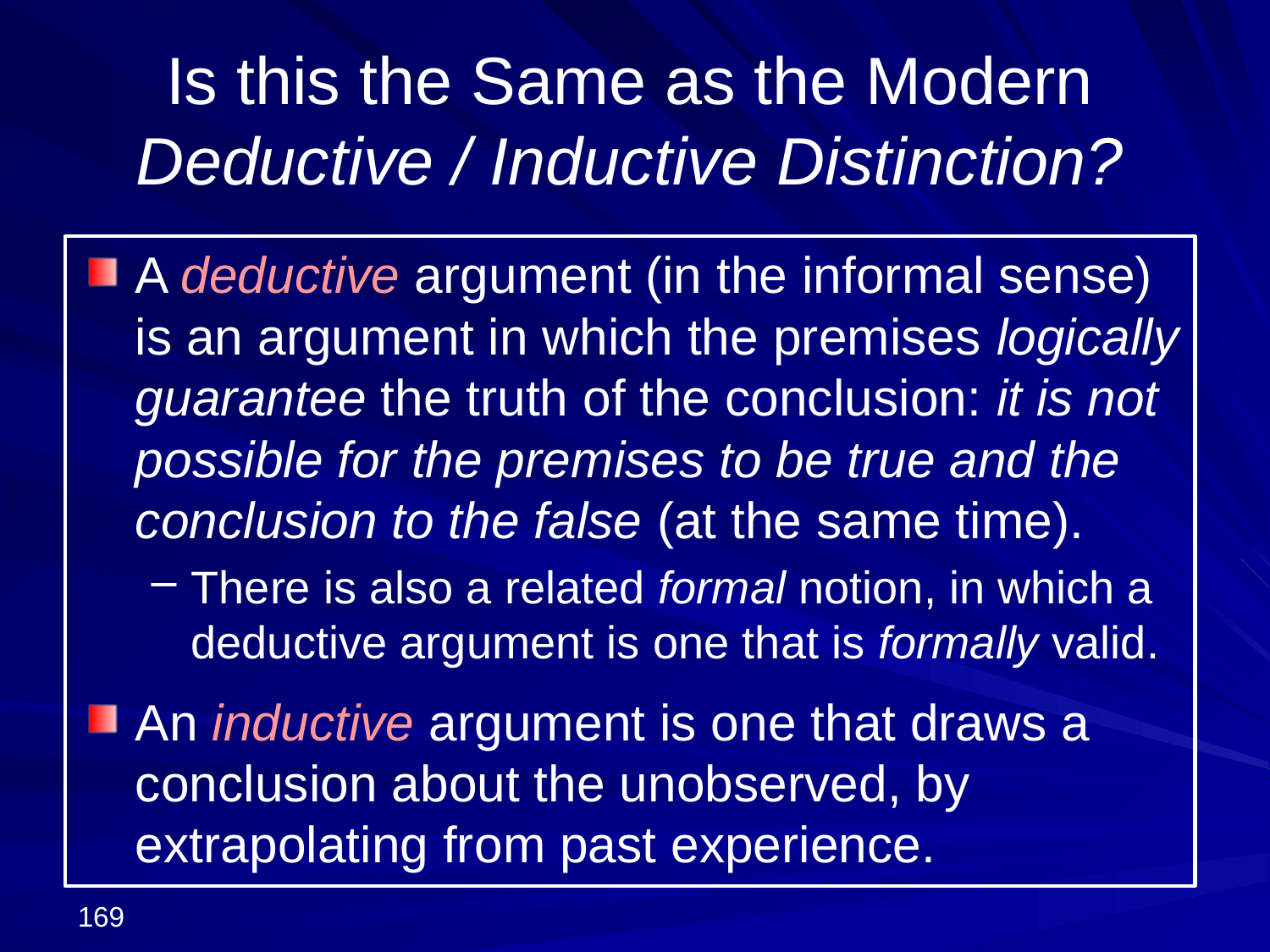

# Is this the Same as the Modern Deductive / Inductive Distinction?

A deductive argument (in the informal sense) is an argument in which the premises logically guarantee the truth of the conclusion: it is not possible for the premises to be true and the conclusion to the false (at the same time).
There is also a related formal notion, in which a deductive argument is one that is formally valid.
An inductive argument is one that draws a conclusion about the unobserved, by extrapolating from past experience.
169